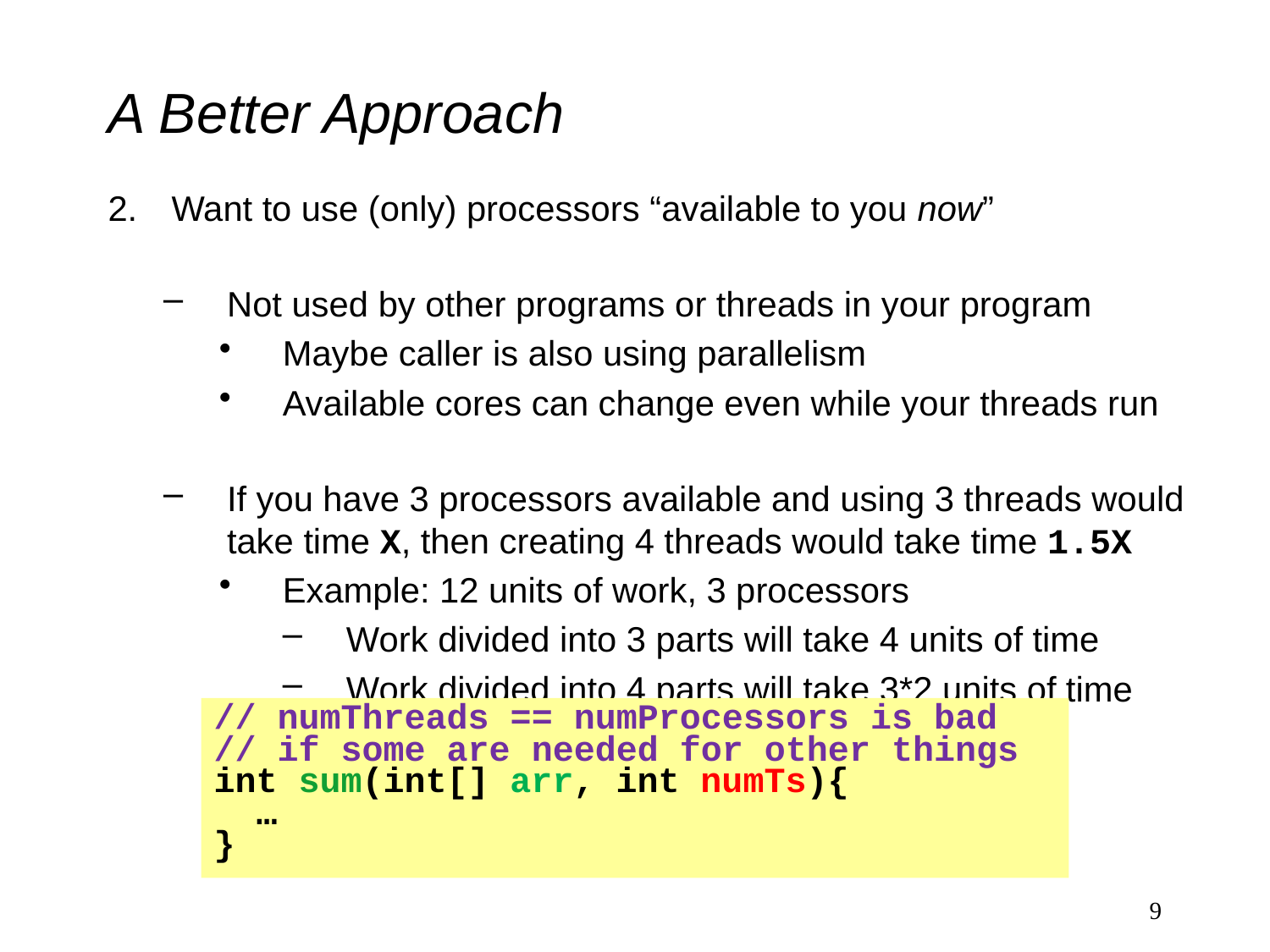

# A Better Approach
Want to use (only) processors “available to you now”

Not used by other programs or threads in your program
Maybe caller is also using parallelism
Available cores can change even while your threads run

If you have 3 processors available and using 3 threads would take time X, then creating 4 threads would take time 1.5X
Example: 12 units of work, 3 processors
Work divided into 3 parts will take 4 units of time
Work divided into 4 parts will take 3*2 units of time

// numThreads == numProcessors is bad
// if some are needed for other things
int sum(int[] arr, int numTs){
  …
}

9